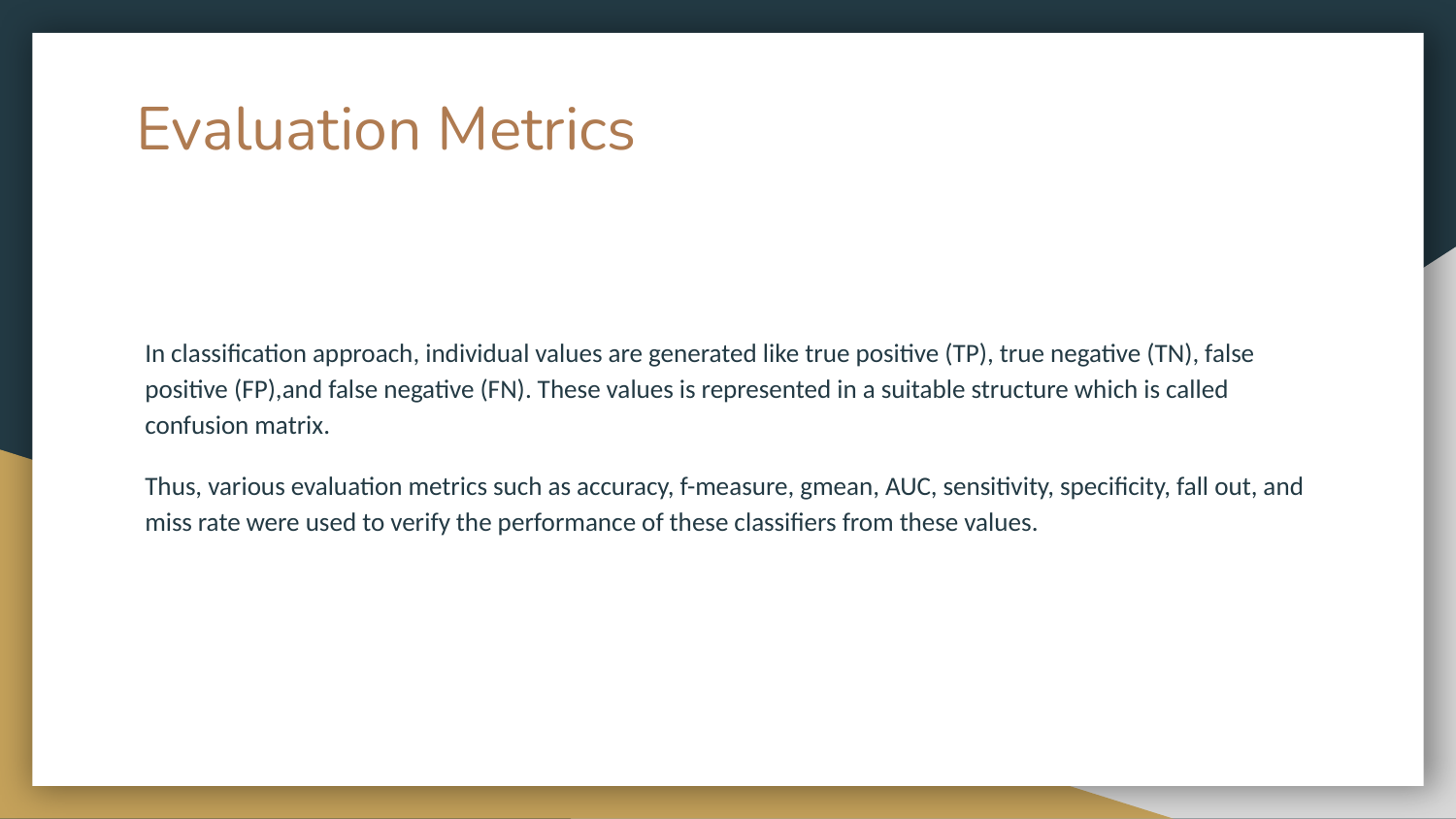

# Evaluation Metrics
In classification approach, individual values are generated like true positive (TP), true negative (TN), false positive (FP),and false negative (FN). These values is represented in a suitable structure which is called confusion matrix.
Thus, various evaluation metrics such as accuracy, f-measure, gmean, AUC, sensitivity, specificity, fall out, and miss rate were used to verify the performance of these classifiers from these values.